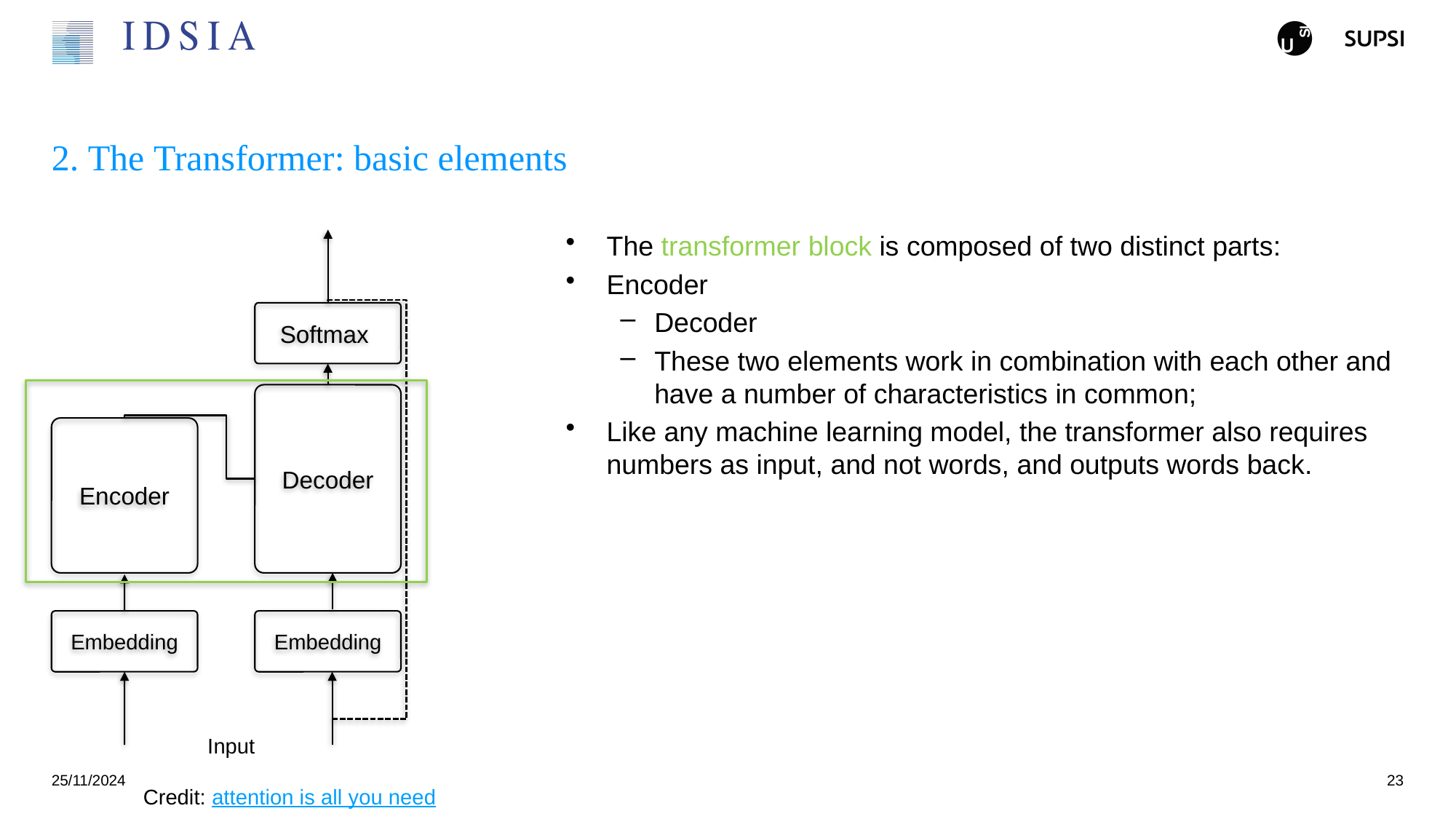

# 2. The Transformer: basic elements
The transformer block is composed of two distinct parts:
Encoder
Decoder
These two elements work in combination with each other and have a number of characteristics in common;
Like any machine learning model, the transformer also requires numbers as input, and not words, and outputs words back.
Softmax

Decoder
Encoder
Embedding
Embedding
Input

25/11/2024
23
Credit: attention is all you need